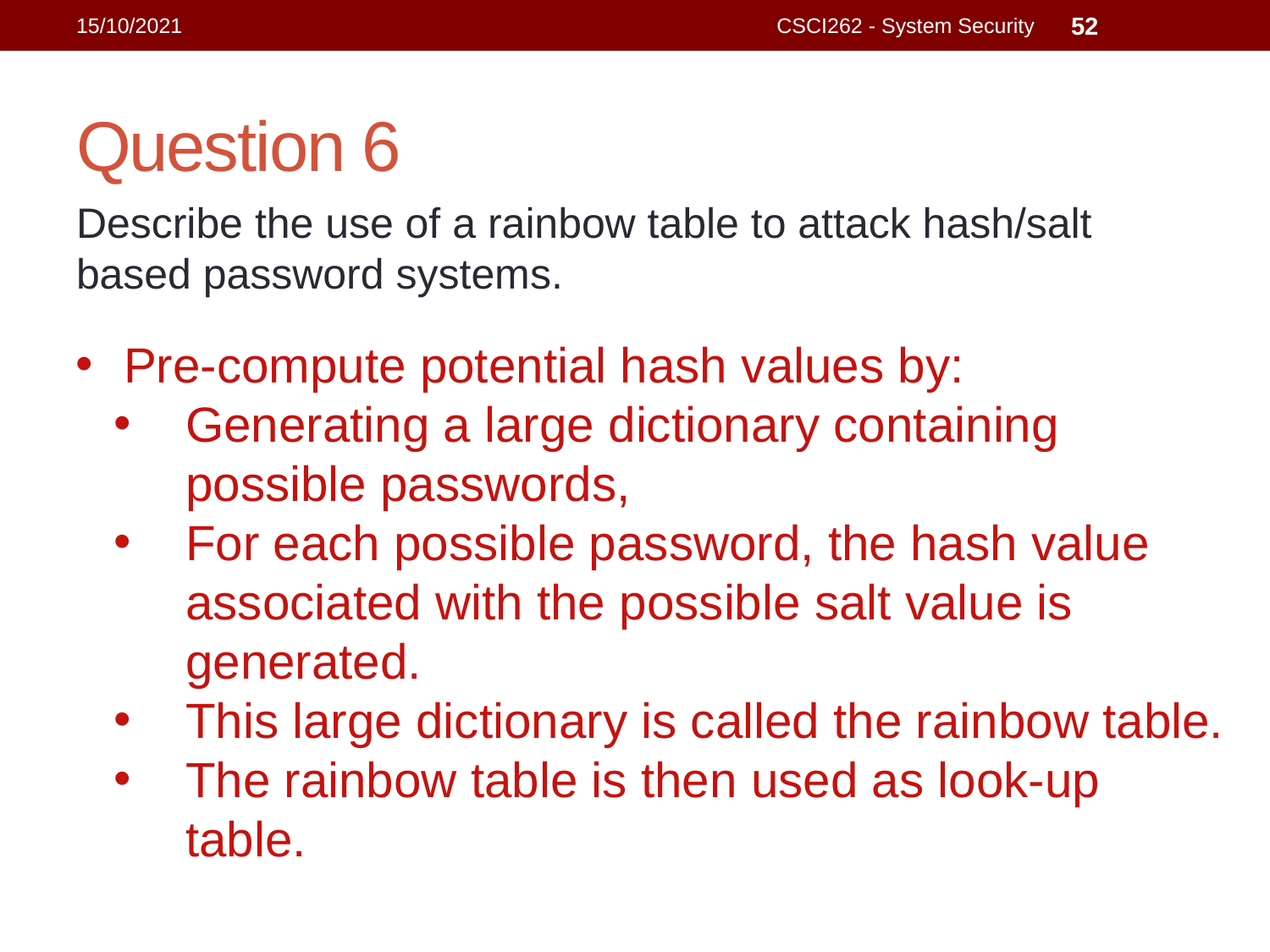

15/10/2021
CSCI262 - System Security
52
# Question 6
Describe the use of a rainbow table to attack hash/salt based password systems.
Pre-compute potential hash values by:
Generating a large dictionary containing possible passwords,
For each possible password, the hash value associated with the possible salt value is generated.
This large dictionary is called the rainbow table.
The rainbow table is then used as look-up table.